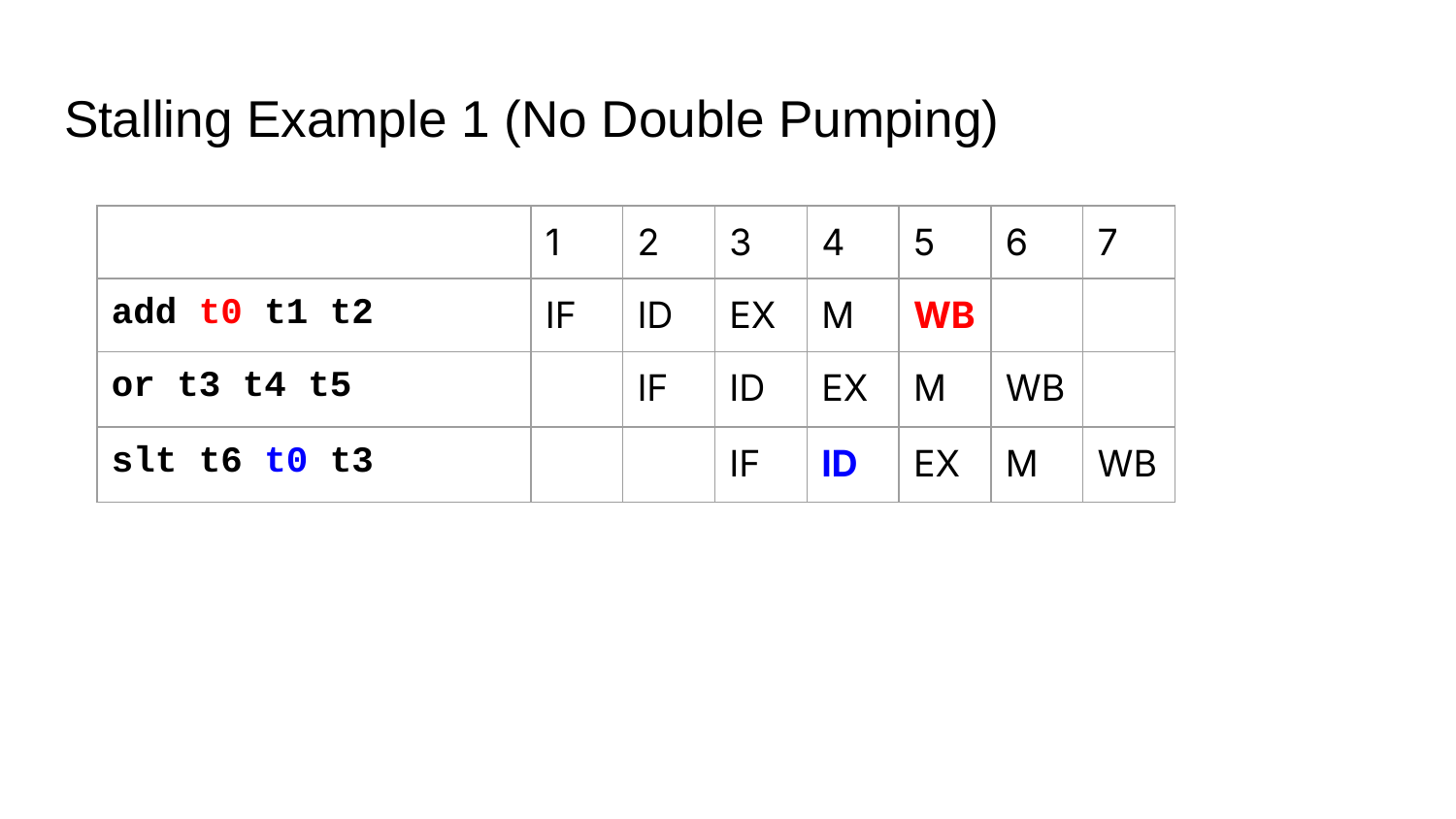

# Stalling Example 1 (No Double Pumping)
|  | 1 | 2 | 3 | 4 | 5 | 6 | 7 |
| --- | --- | --- | --- | --- | --- | --- | --- |
| add t0 t1 t2 | IF | ID | EX | M | WB |  |  |
| or t3 t4 t5 |  | IF | ID | EX | M | WB |  |
| slt t6 t0 t3 |  |  | IF | ID | EX | M | WB |